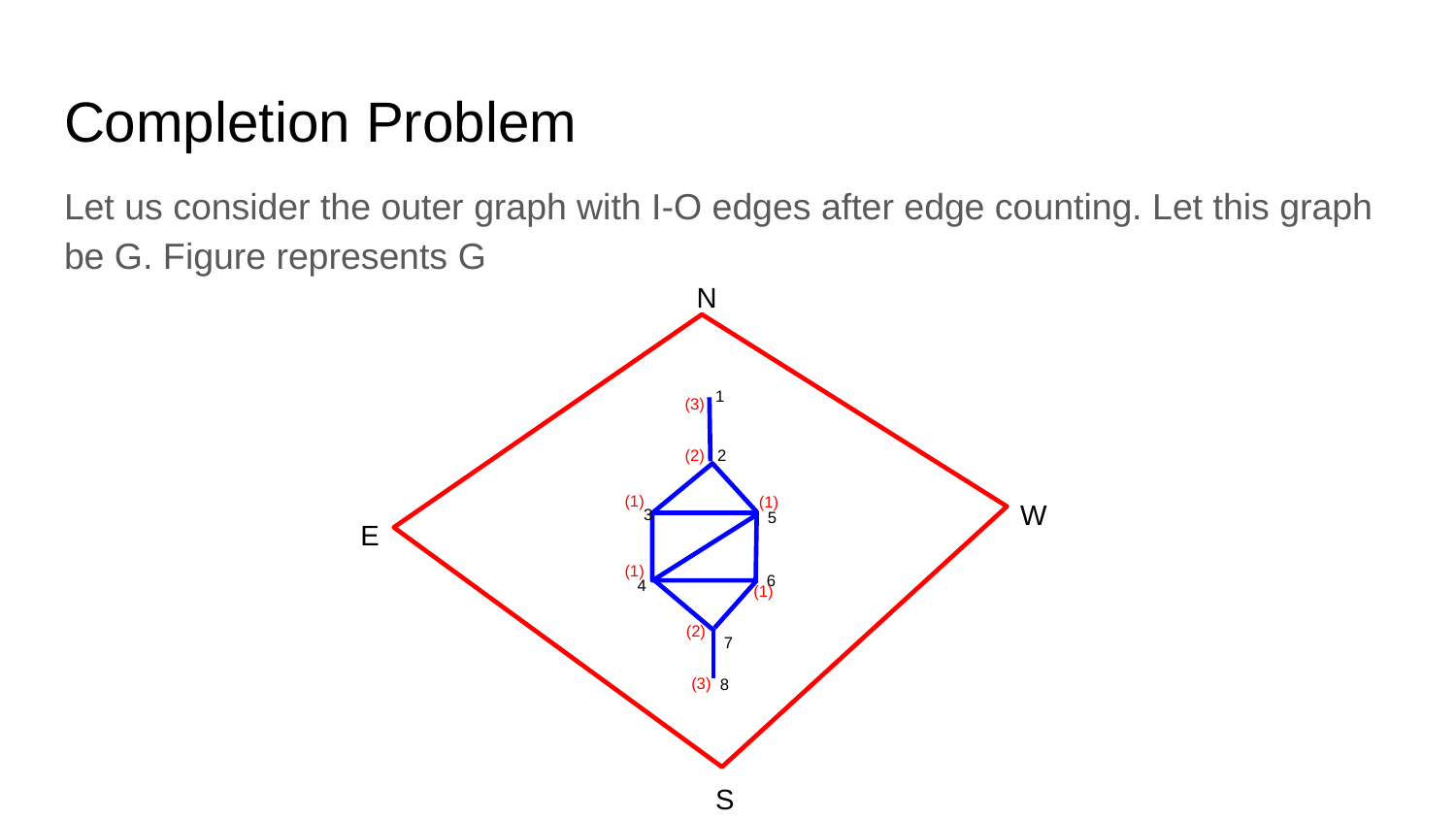

# Completion Problem
Let us consider the outer graph with I-O edges after edge counting. Let this graph be G. Figure represents G
N

1
(3)
(2)
2

(1)
(1)
W
3
5
E
(1)
6
4
(1)
(2)
7
(3)
8
S